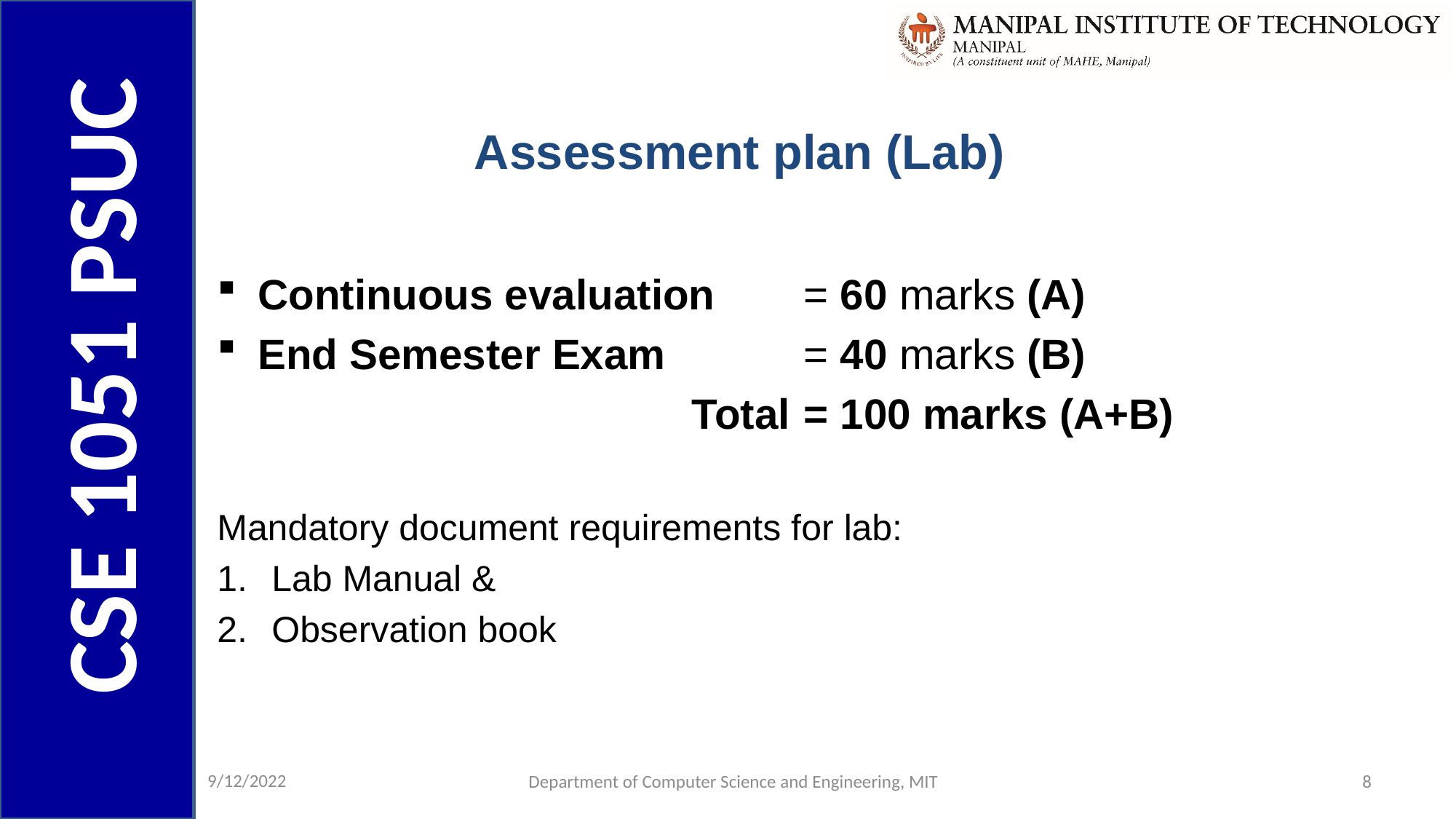

# Assessment plan (Lab)
Continuous evaluation   	= 60 marks (A)
End Semester Exam		= 40 marks (B)
				         Total 	= 100 marks (A+B)

Mandatory document requirements for lab:
Lab Manual &
Observation book
9/12/2022
Department of Computer Science and Engineering, MIT
8